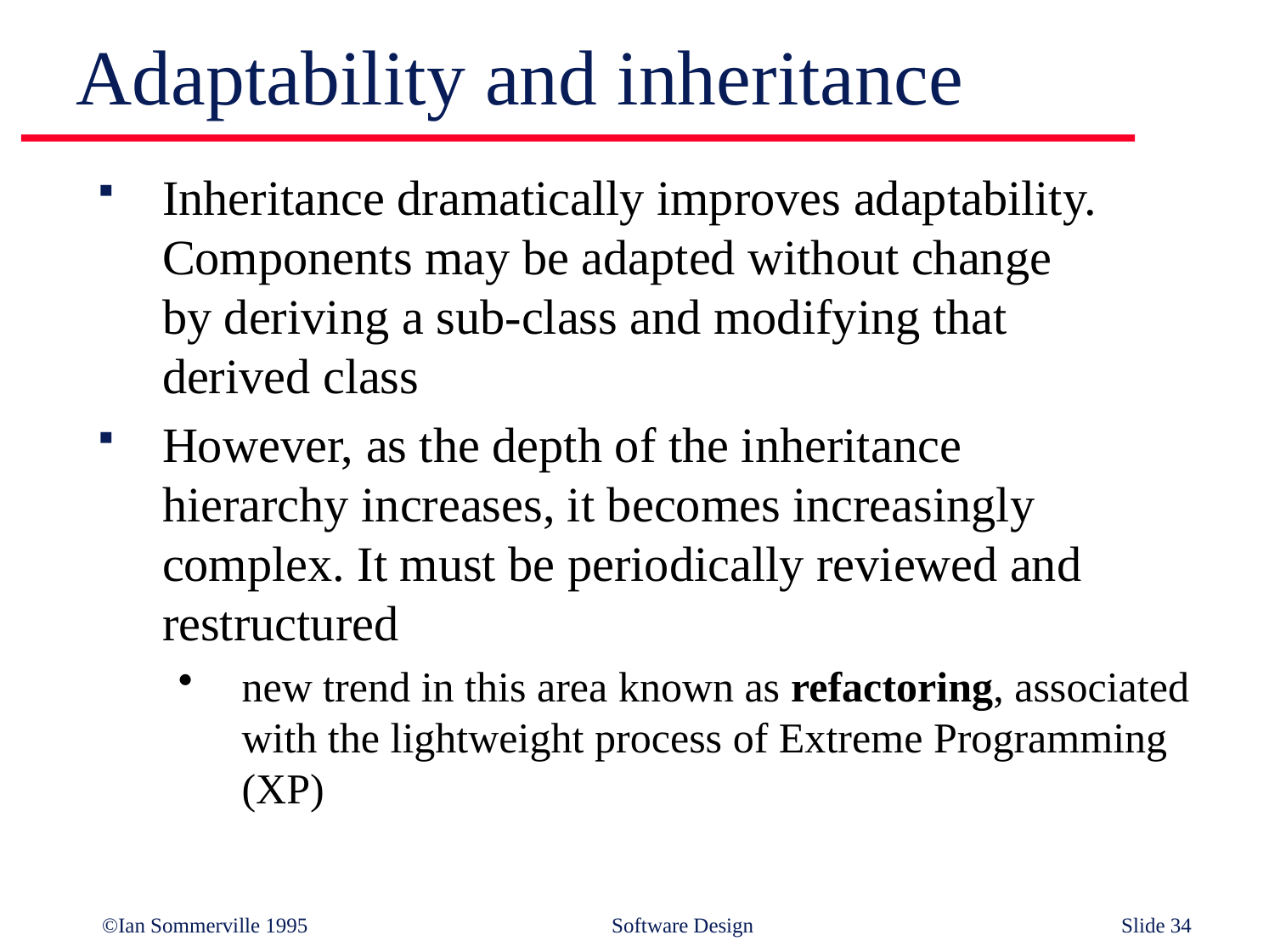

# Adaptability and inheritance
Inheritance dramatically improves adaptability.
Components may be adapted without change
by deriving a sub-class and modifying that
derived class
However, as the depth of the inheritance
hierarchy increases, it becomes increasingly
complex. It must be periodically reviewed and
restructured
new trend in this area known as refactoring, associated with the lightweight process of Extreme Programming (XP)